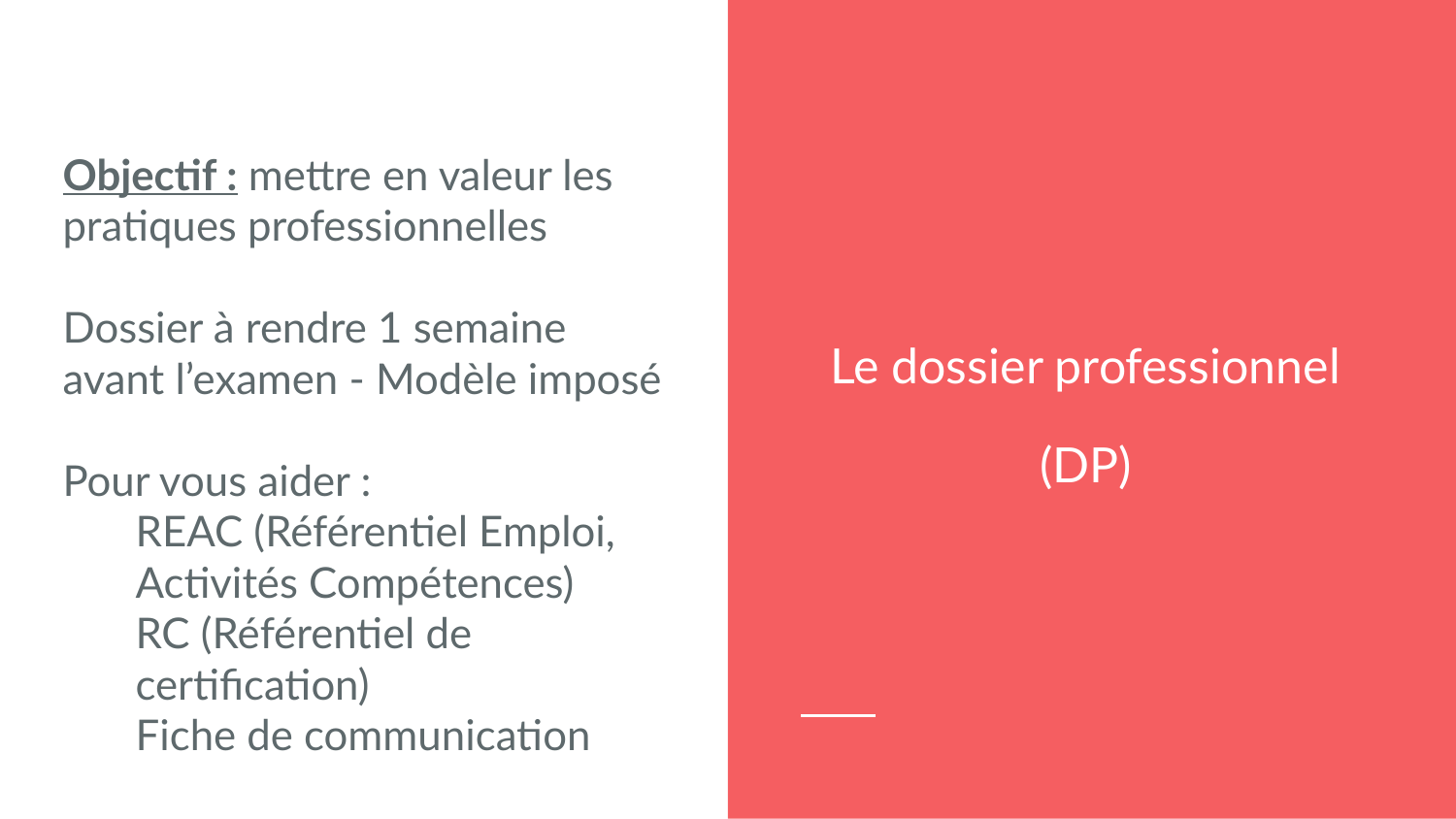

Objectif : mettre en valeur les pratiques professionnelles

Dossier à rendre 1 semaine avant l’examen - Modèle imposé

Pour vous aider :
REAC (Référentiel Emploi, Activités Compétences)
RC (Référentiel de certification)
Fiche de communication
Le dossier professionnel
(DP)